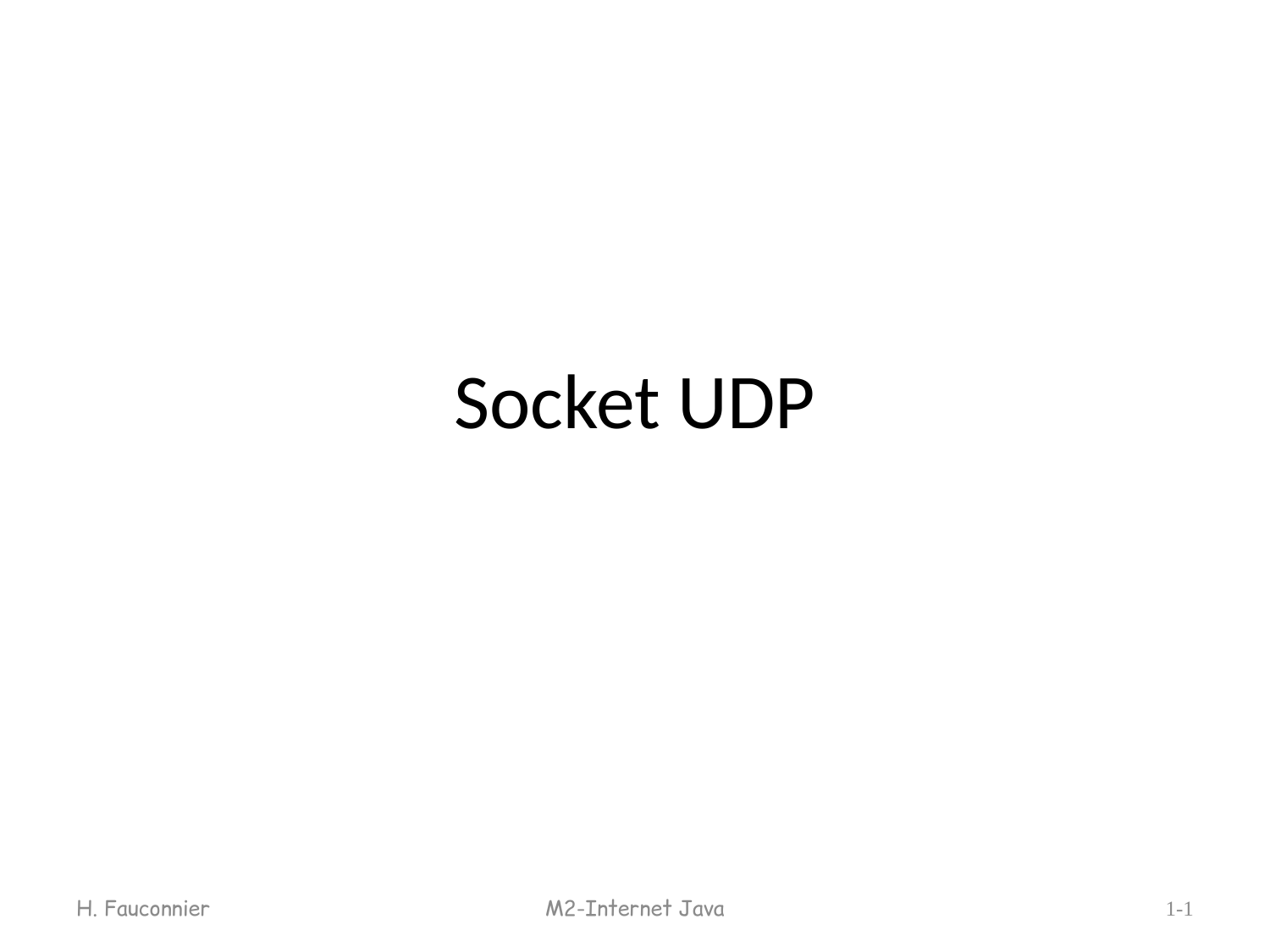

# Socket UDP

H. Fauconnier
M2-Internet Java
1-1